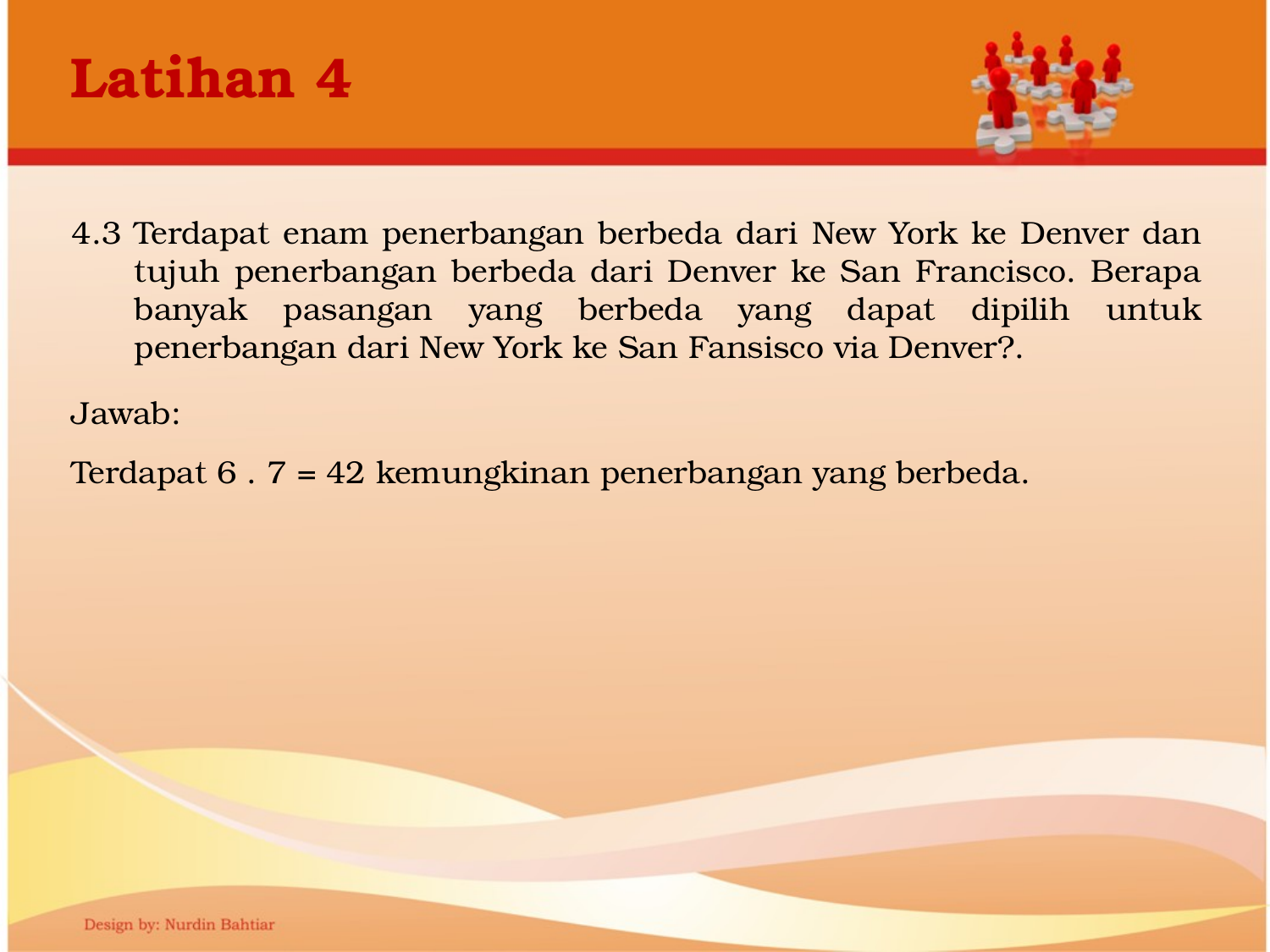

# Latihan 4
4.3	Terdapat enam penerbangan berbeda dari New York ke Denver dan tujuh penerbangan berbeda dari Denver ke San Francisco. Berapa banyak pasangan yang berbeda yang dapat dipilih untuk penerbangan dari New York ke San Fansisco via Denver?.
Jawab:
Terdapat 6 . 7 = 42 kemungkinan penerbangan yang berbeda.